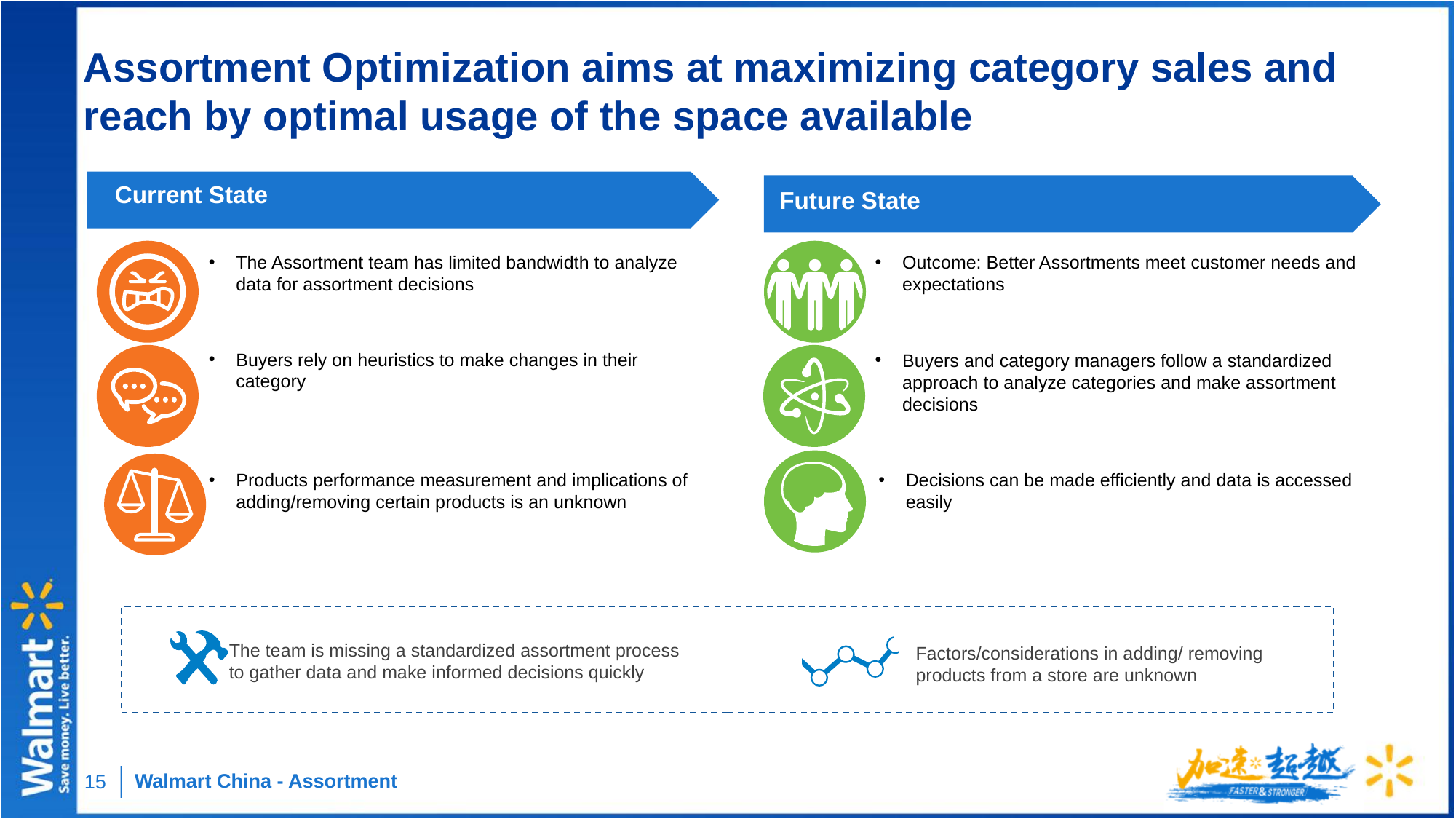

# Assortment Optimization aims at maximizing category sales and reach by optimal usage of the space available

Current State

Future State

The Assortment team has limited bandwidth to analyze data for assortment decisions
Buyers rely on heuristics to make changes in their category

Products performance measurement and implications of adding/removing certain products is an unknown

Outcome: Better Assortments meet customer needs and expectations
Buyers and category managers follow a standardized approach to analyze categories and make assortment decisions

Decisions can be made efficiently and data is accessed easily

The team is missing a standardized assortment process to gather data and make informed decisions quickly

Factors/considerations in adding/ removing products from a store are unknown